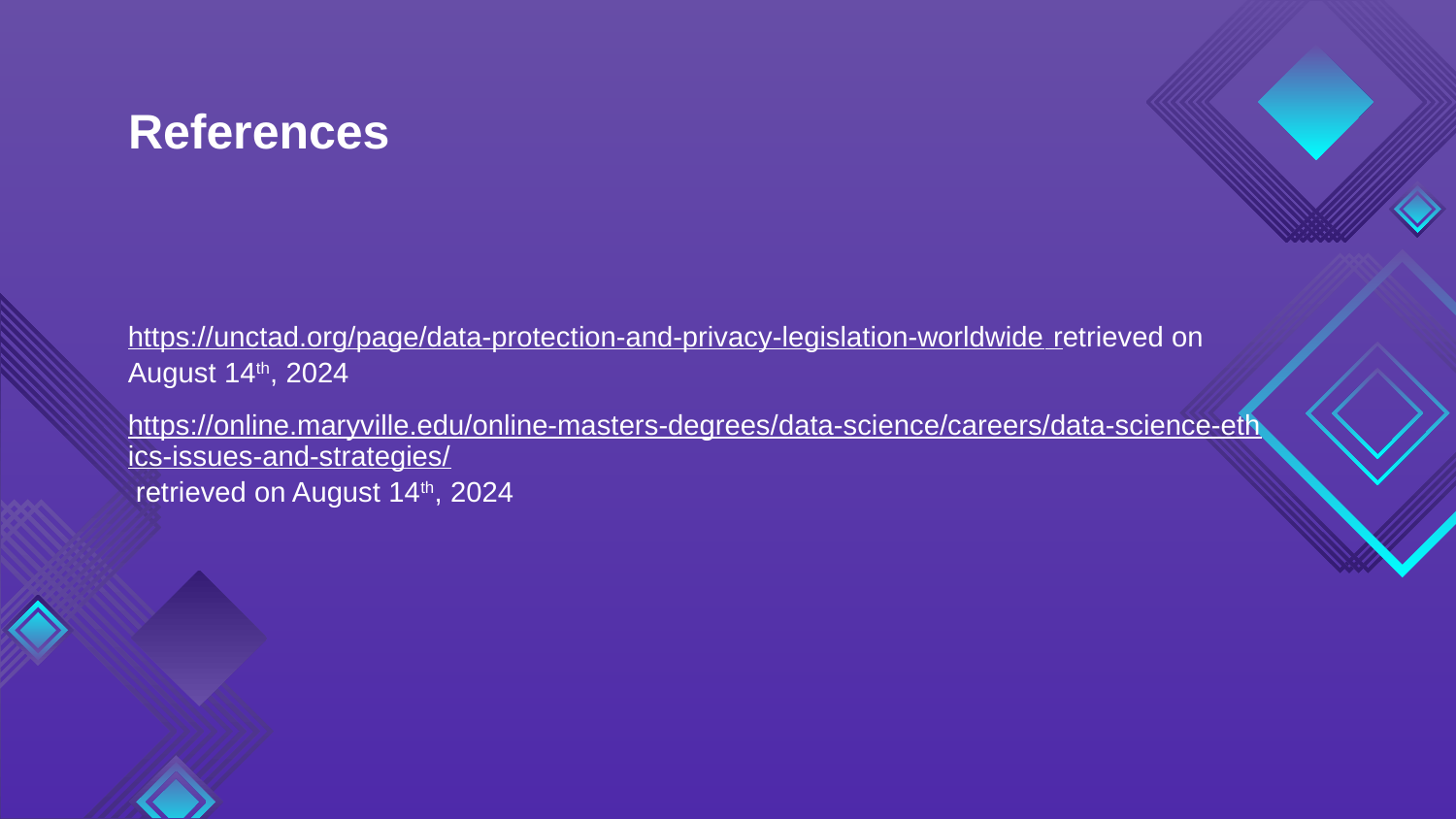

# References
https://unctad.org/page/data-protection-and-privacy-legislation-worldwide retrieved on August 14th, 2024
https://online.maryville.edu/online-masters-degrees/data-science/careers/data-science-ethics-issues-and-strategies/ retrieved on August 14th, 2024